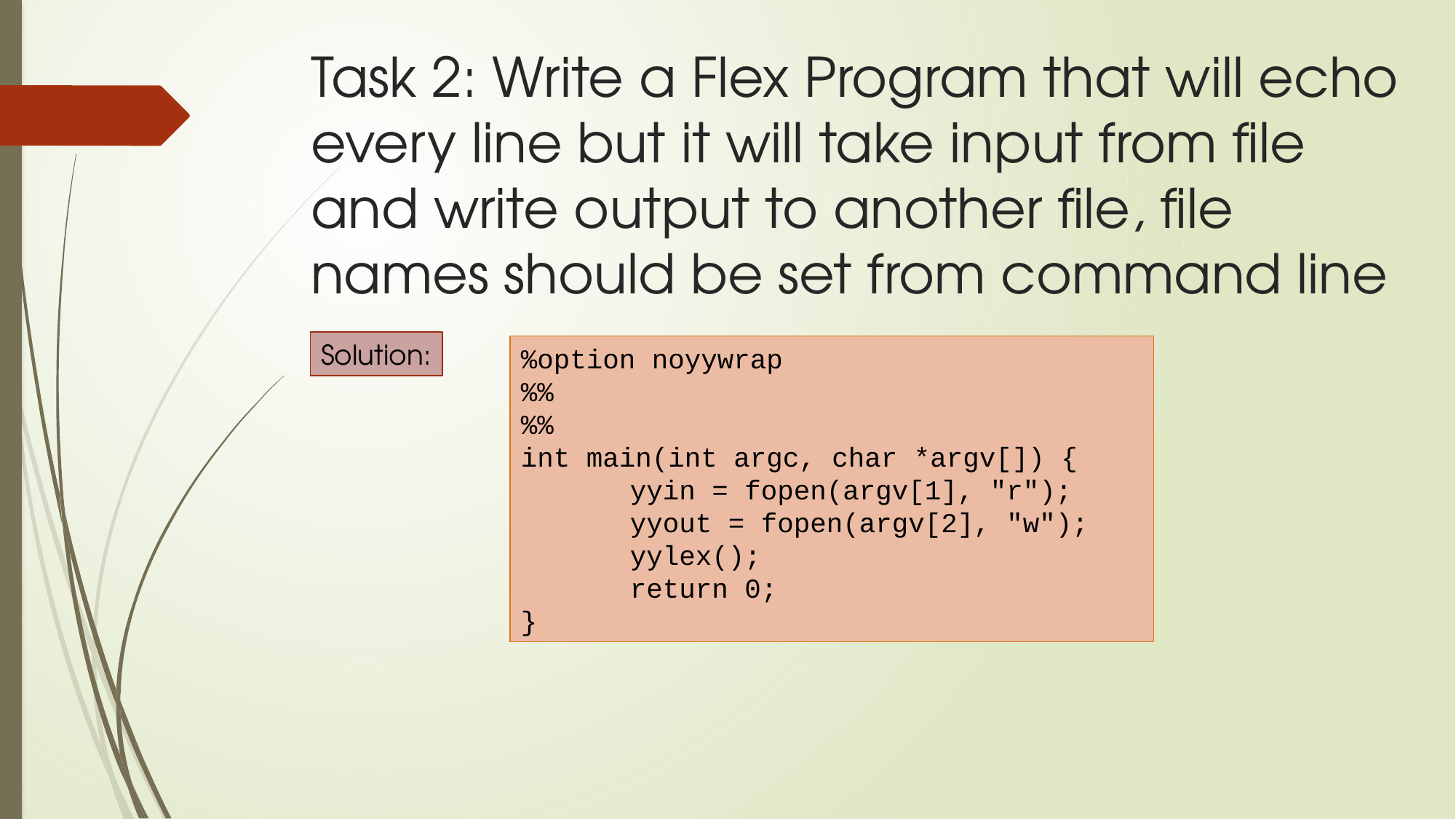

# Task 2: Write a Flex Program that will echo every line but it will take input from file and write output to another file, file names should be set from command line
Solution:
%option noyywrap
%%
%%
int main(int argc, char *argv[]) {
	yyin = fopen(argv[1], "r");
	yyout = fopen(argv[2], "w");
	yylex();
	return 0;
}